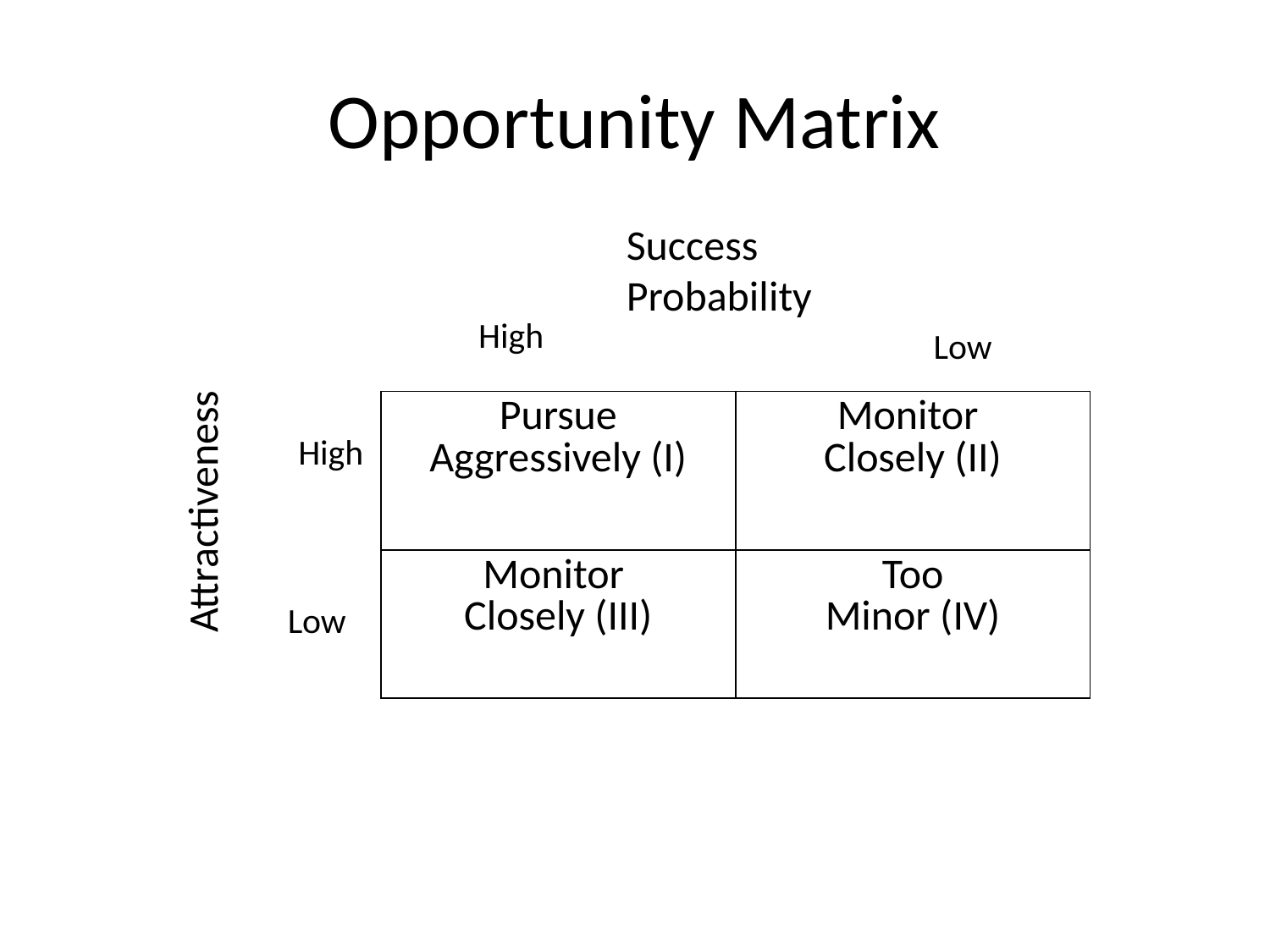

# Opportunity Matrix
Success Probability
High
Low
Attractiveness
| Pursue Aggressively (I) | Monitor Closely (II) |
| --- | --- |
| Monitor Closely (III) | Too Minor (IV) |
High
Low